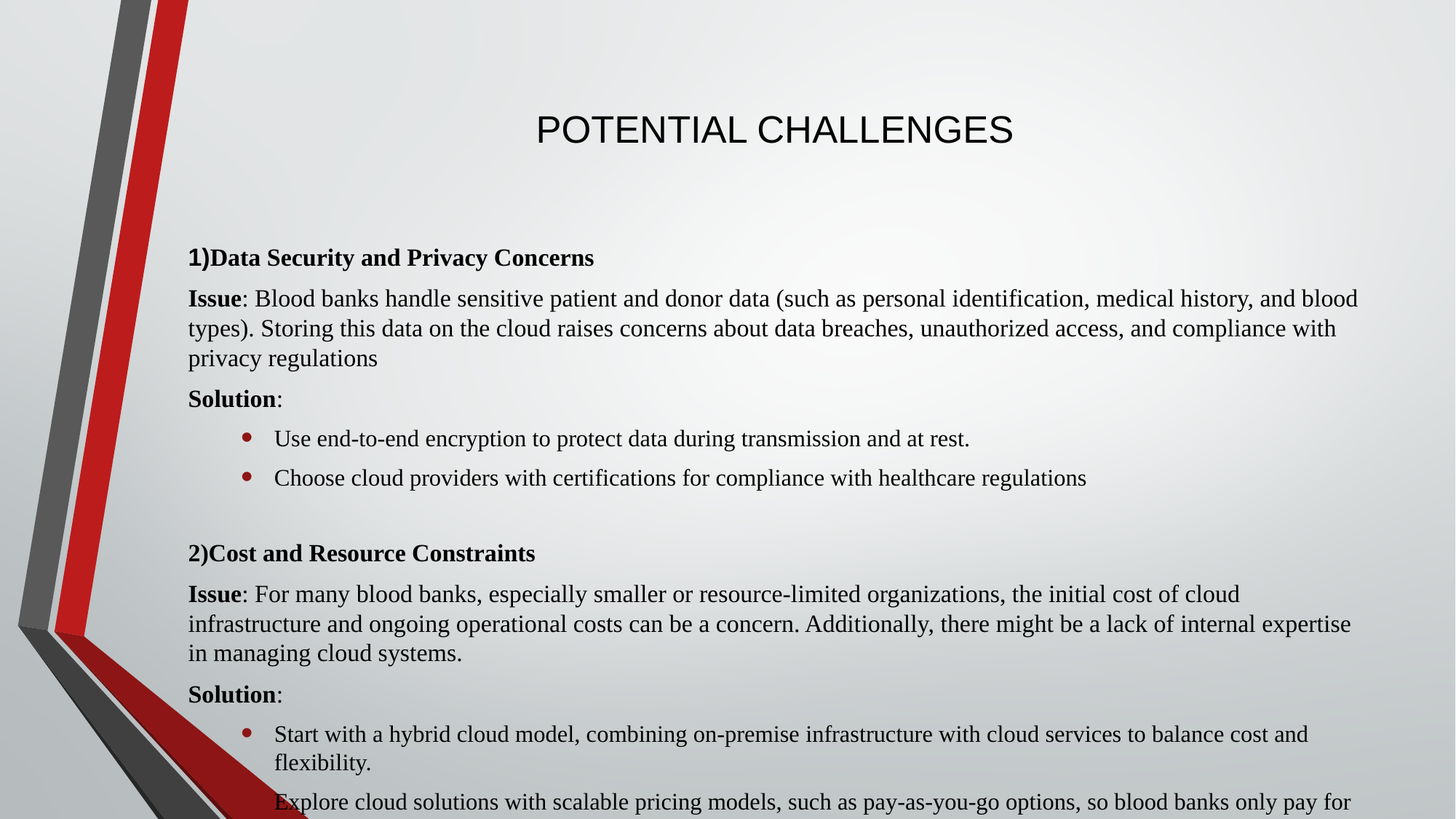

# POTENTIAL CHALLENGES
1)Data Security and Privacy Concerns
Issue: Blood banks handle sensitive patient and donor data (such as personal identification, medical history, and blood types). Storing this data on the cloud raises concerns about data breaches, unauthorized access, and compliance with privacy regulations
Solution:
Use end-to-end encryption to protect data during transmission and at rest.
Choose cloud providers with certifications for compliance with healthcare regulations

2)Cost and Resource Constraints
Issue: For many blood banks, especially smaller or resource-limited organizations, the initial cost of cloud infrastructure and ongoing operational costs can be a concern. Additionally, there might be a lack of internal expertise in managing cloud systems.
Solution:
Start with a hybrid cloud model, combining on-premise infrastructure with cloud services to balance cost and flexibility.
Explore cloud solutions with scalable pricing models, such as pay-as-you-go options, so blood banks only pay for what they use.